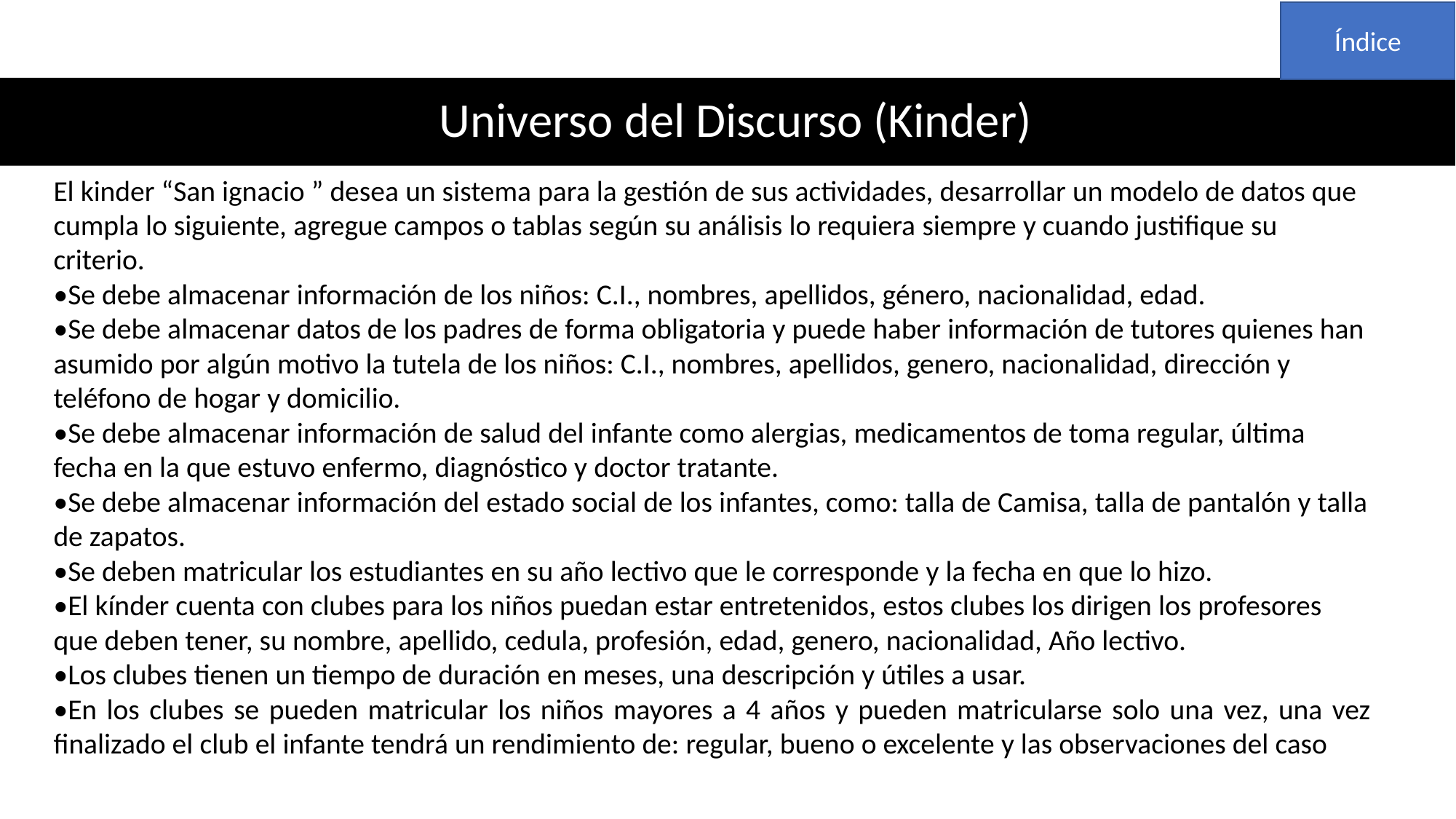

Índice
# Universo del Discurso (Kinder)

El kinder “San ignacio ” desea un sistema para la gestión de sus actividades, desarrollar un modelo de datos que cumpla lo siguiente, agregue campos o tablas según su análisis lo requiera siempre y cuando justifique su criterio.
•Se debe almacenar información de los niños: C.I., nombres, apellidos, género, nacionalidad, edad.
•Se debe almacenar datos de los padres de forma obligatoria y puede haber información de tutores quienes han asumido por algún motivo la tutela de los niños: C.I., nombres, apellidos, genero, nacionalidad, dirección y teléfono de hogar y domicilio.
•Se debe almacenar información de salud del infante como alergias, medicamentos de toma regular, última fecha en la que estuvo enfermo, diagnóstico y doctor tratante.
•Se debe almacenar información del estado social de los infantes, como: talla de Camisa, talla de pantalón y talla de zapatos.
•Se deben matricular los estudiantes en su año lectivo que le corresponde y la fecha en que lo hizo.
•El kínder cuenta con clubes para los niños puedan estar entretenidos, estos clubes los dirigen los profesores que deben tener, su nombre, apellido, cedula, profesión, edad, genero, nacionalidad, Año lectivo.
•Los clubes tienen un tiempo de duración en meses, una descripción y útiles a usar.
•En los clubes se pueden matricular los niños mayores a 4 años y pueden matricularse solo una vez, una vez finalizado el club el infante tendrá un rendimiento de: regular, bueno o excelente y las observaciones del caso